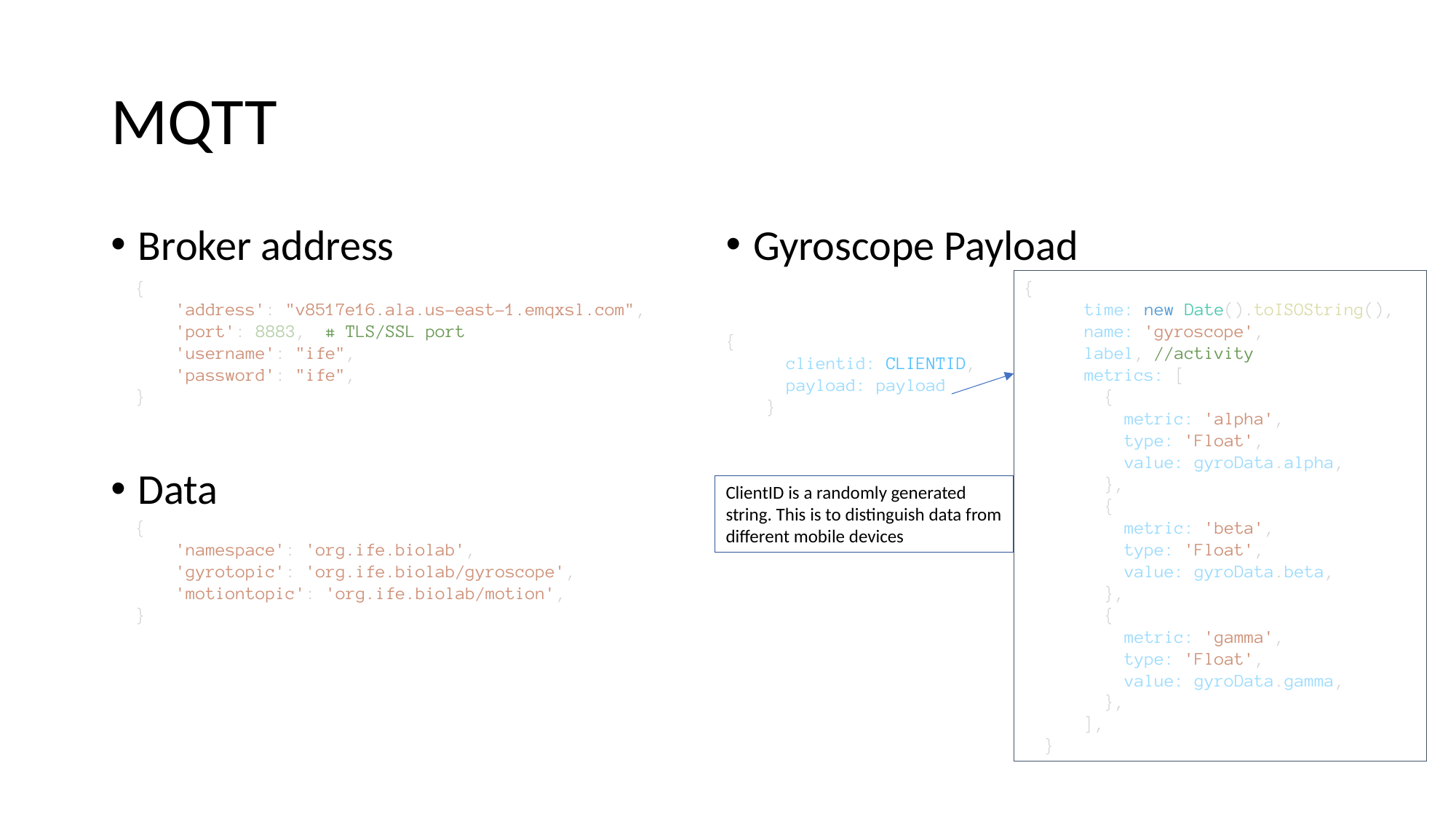

# MQTT
Broker address

Data

Gyroscope Payload

{
    'address': "v8517e16.ala.us-east-1.emqxsl.com",
    'port': 8883,  # TLS/SSL port
    'username': "ife",
    'password': "ife",
}

{
      time: new Date().toISOString(),
      name: 'gyroscope',
      label, //activity
      metrics: [
        {
          metric: 'alpha',
          type: 'Float',
          value: gyroData.alpha,
        },
        {
          metric: 'beta',
          type: 'Float',
          value: gyroData.beta,
        },
        {
          metric: 'gamma',
          type: 'Float',
          value: gyroData.gamma,
        },
      ],
  }
{
      clientid: CLIENTID,
      payload: payload
    }
ClientID is a randomly generated string. This is to distinguish data from different mobile devices
{
    'namespace': 'org.ife.biolab',
    'gyrotopic': 'org.ife.biolab/gyroscope',
    'motiontopic': 'org.ife.biolab/motion',
}